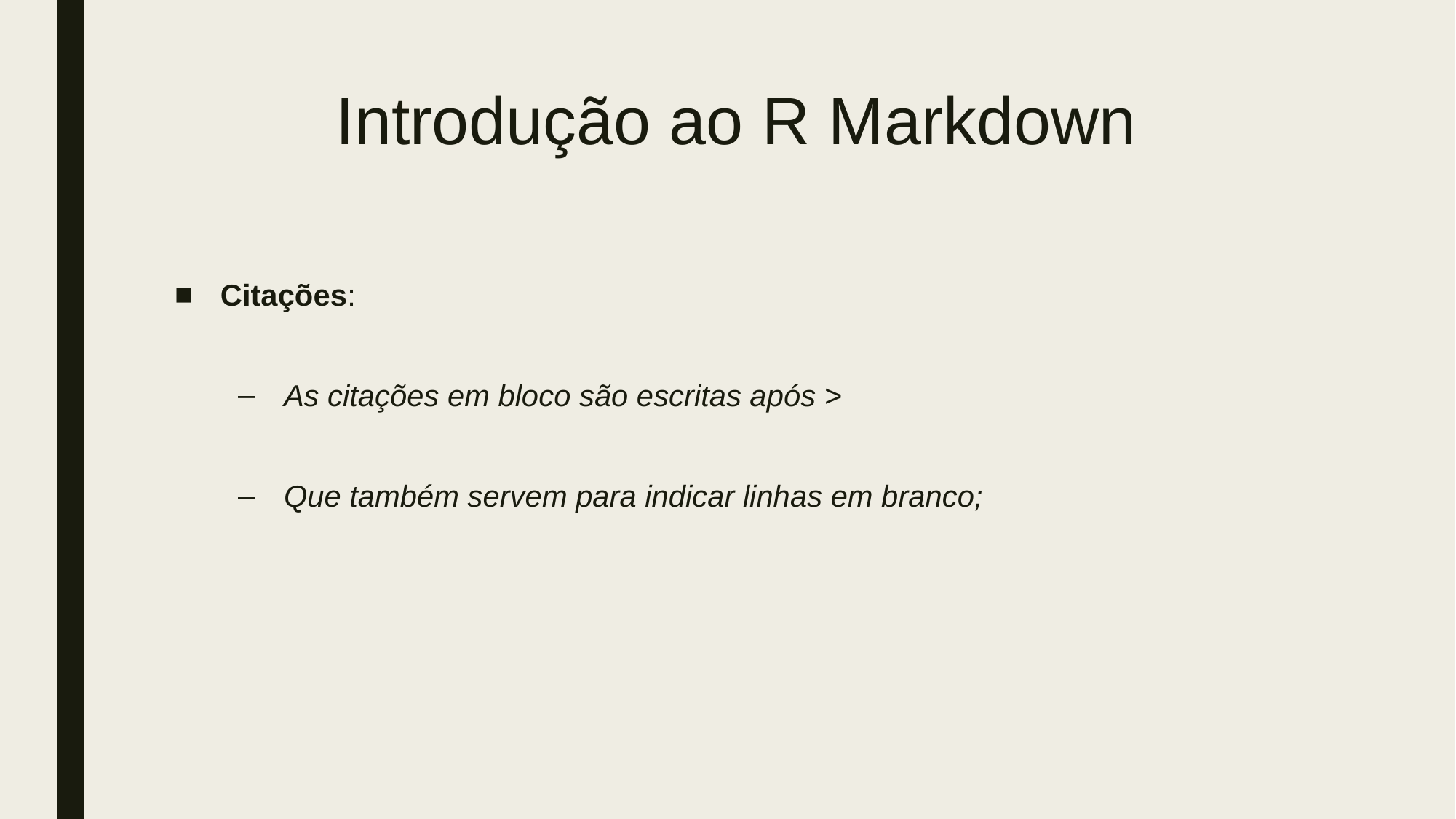

# Introdução ao R Markdown
Citações:

As citações em bloco são escritas após >

Que também servem para indicar linhas em branco;